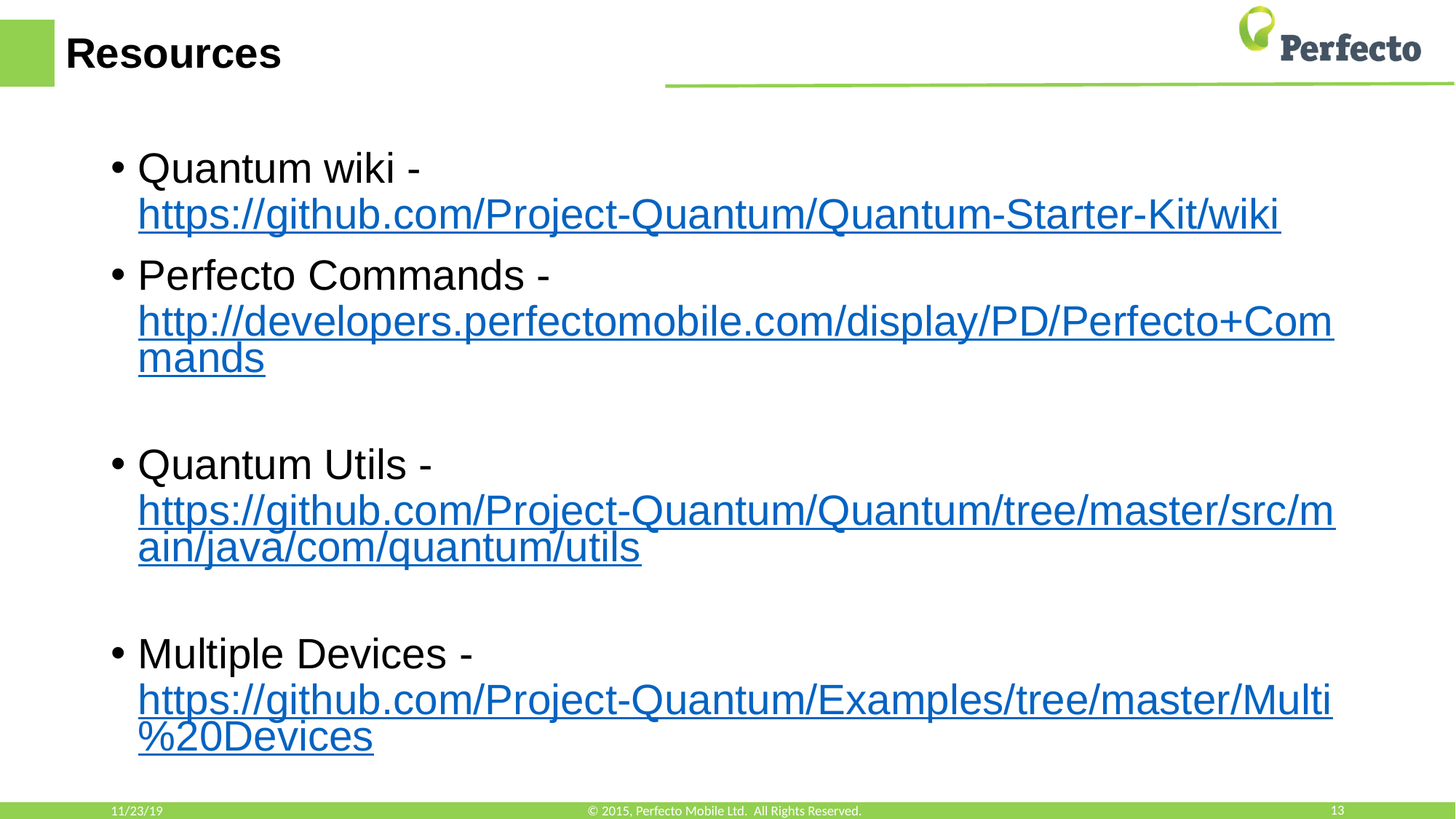

# Resources
Quantum wiki - https://github.com/Project-Quantum/Quantum-Starter-Kit/wiki
Perfecto Commands - http://developers.perfectomobile.com/display/PD/Perfecto+Commands
Quantum Utils - https://github.com/Project-Quantum/Quantum/tree/master/src/main/java/com/quantum/utils
Multiple Devices - https://github.com/Project-Quantum/Examples/tree/master/Multi%20Devices
Splunk Listener - https://github.com/PerfectoCode/Community-Samples/tree/master/QuantumSplunk
11/23/19
© 2015, Perfecto Mobile Ltd.  All Rights Reserved.
13